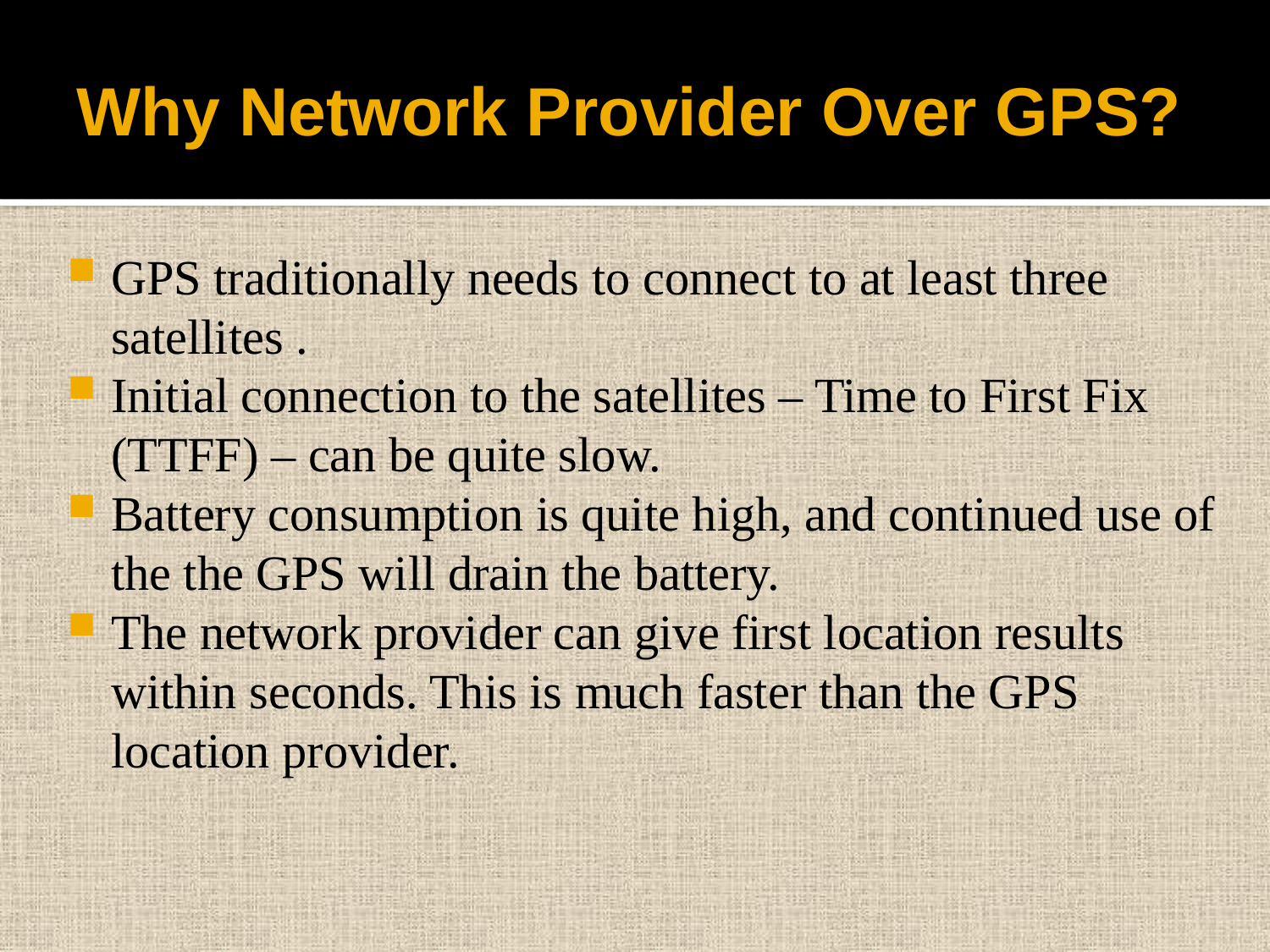

# Why Network Provider Over GPS?
GPS traditionally needs to connect to at least three satellites .
Initial connection to the satellites – Time to First Fix (TTFF) – can be quite slow.
Battery consumption is quite high, and continued use of the the GPS will drain the battery.
The network provider can give first location results within seconds. This is much faster than the GPS location provider.